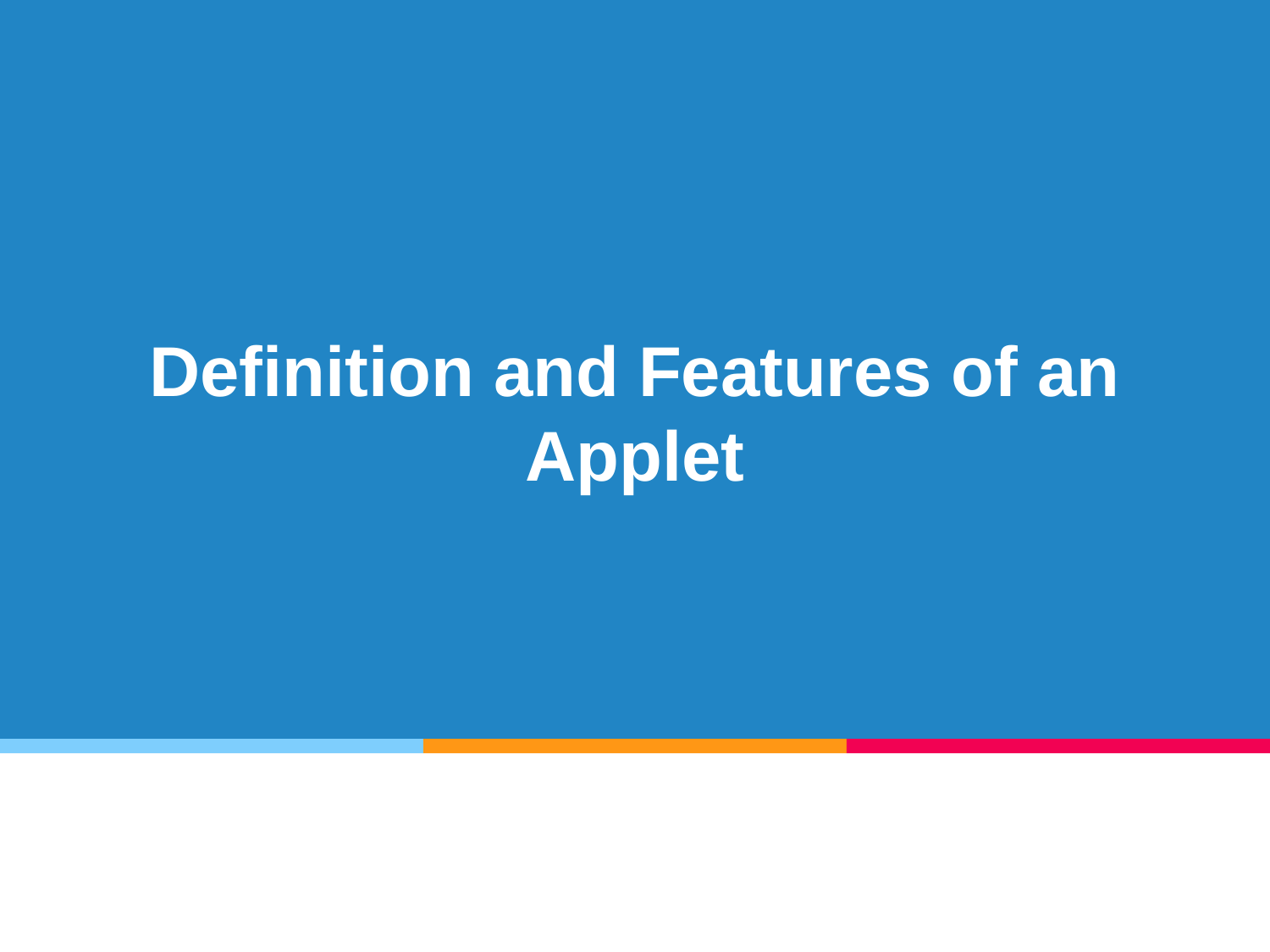

# Definition and Features of an Applet